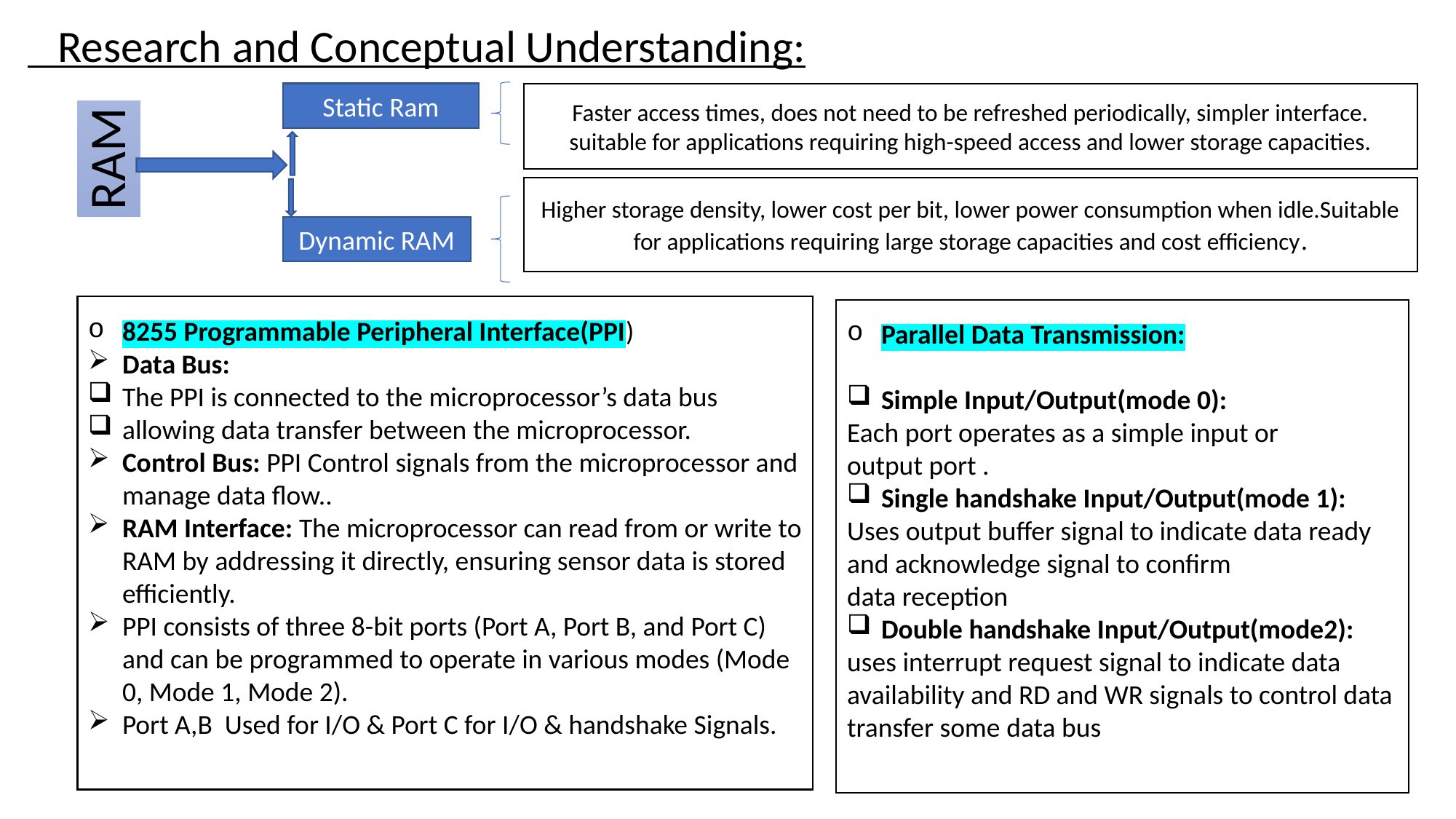

# Research and Conceptual Understanding:
RAM

Static Ram
Faster access times, does not need to be refreshed periodically, simpler interface. suitable for applications requiring high-speed access and lower storage capacities.

Higher storage density, lower cost per bit, lower power consumption when idle.Suitable for applications requiring large storage capacities and cost efficiency.

Dynamic RAM
8255 Programmable Peripheral Interface(PPI)
Data Bus:
The PPI is connected to the microprocessor’s data bus
allowing data transfer between the microprocessor.
Control Bus: PPI Control signals from the microprocessor and manage data flow..
RAM Interface: The microprocessor can read from or write to RAM by addressing it directly, ensuring sensor data is stored efficiently.
PPI consists of three 8-bit ports (Port A, Port B, and Port C) and can be programmed to operate in various modes (Mode 0, Mode 1, Mode 2).
Port A,B  Used for I/O & Port C for I/O & handshake Signals.

Parallel Data Transmission:

Simple Input/Output(mode 0):
Each port operates as a simple input or output port .
Single handshake Input/Output(mode 1):
Uses output buffer signal to indicate data ready and acknowledge signal to confirm data reception
Double handshake Input/Output(mode2):
uses interrupt request signal to indicate data availability and RD and WR signals to control data transfer some data bus